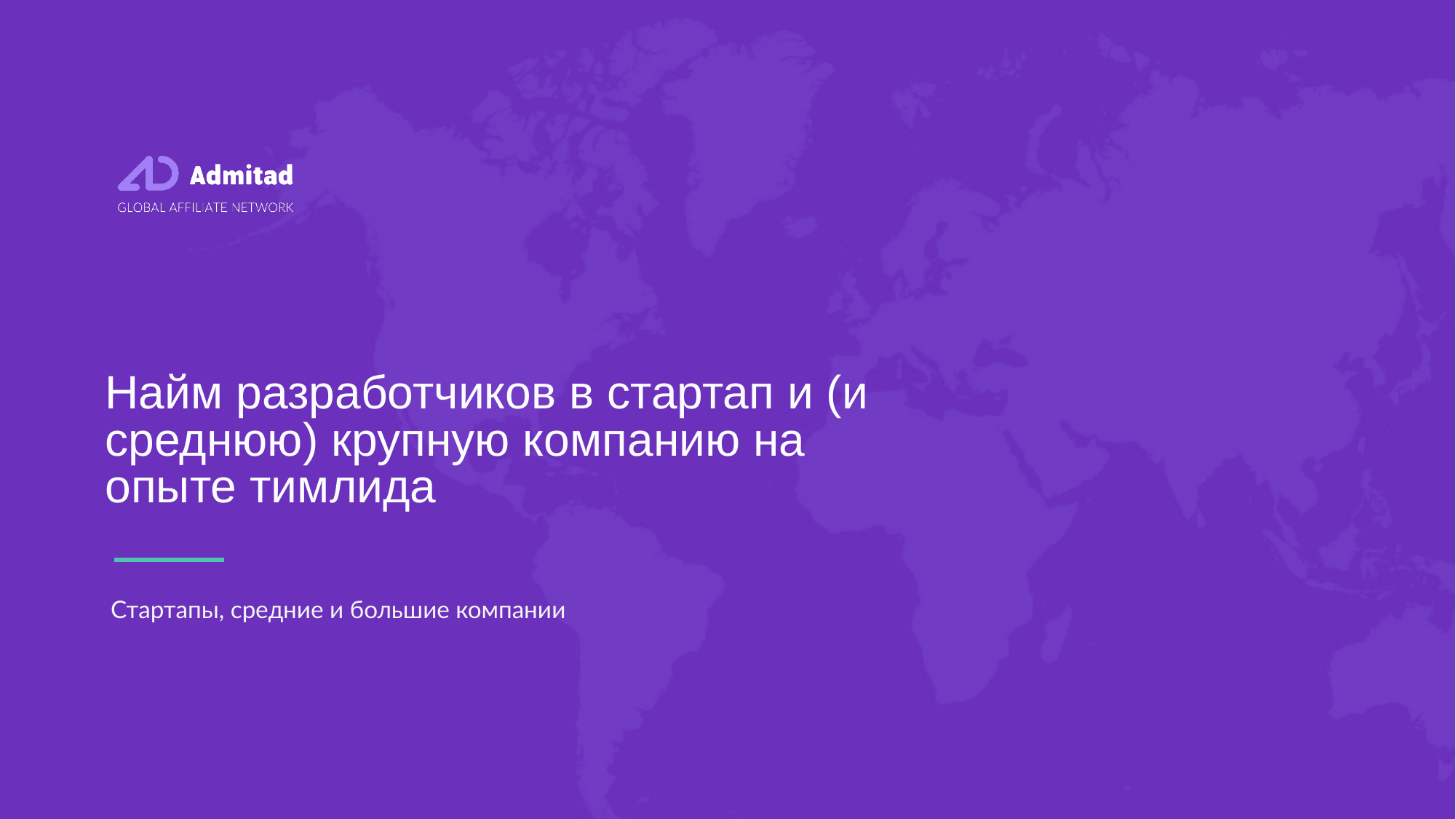

# Найм разработчиков в стартап и (и среднюю) крупную компанию на опыте тимлида

Стартапы, средние и большие компании